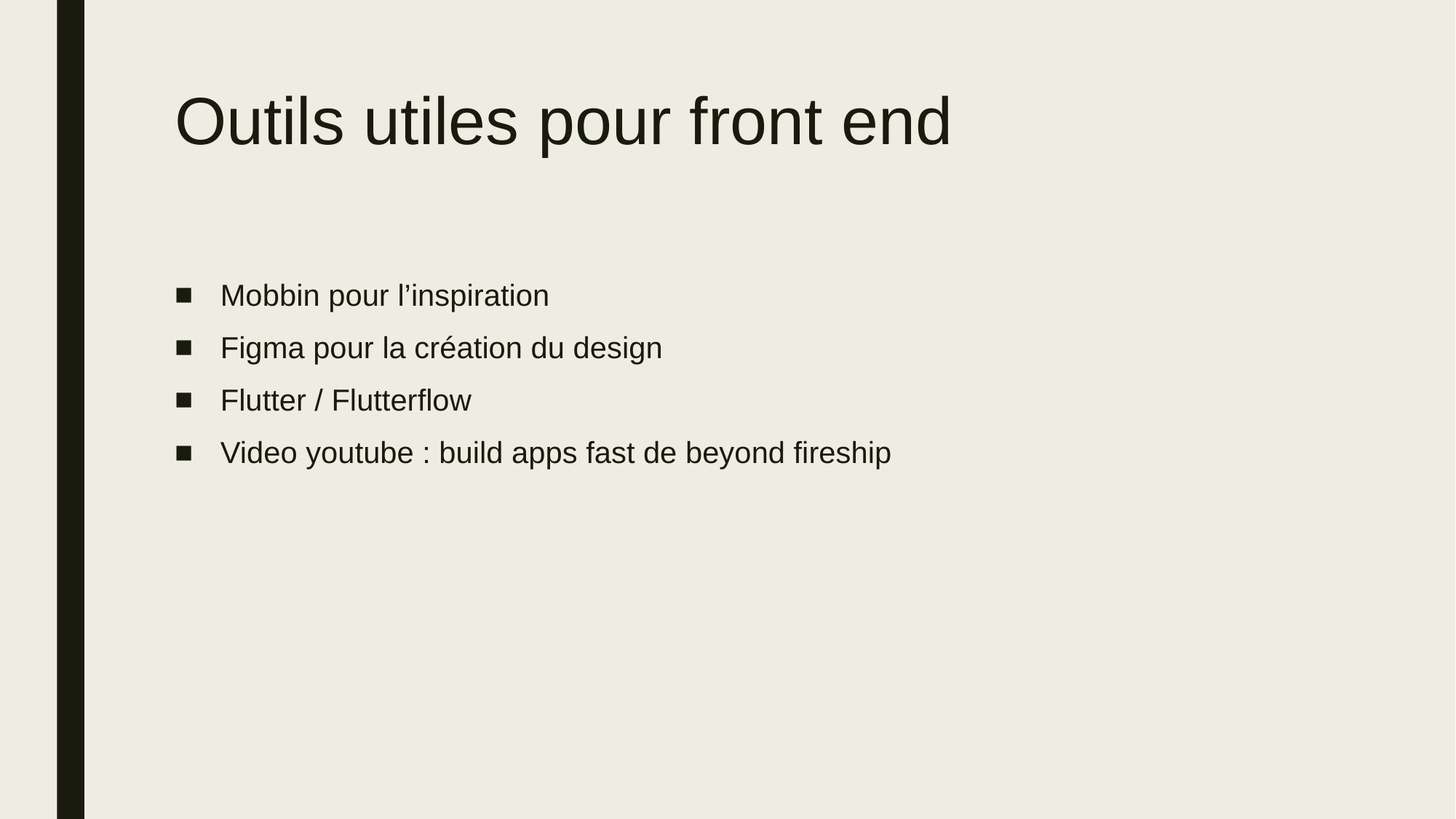

# Outils utiles pour front end
Mobbin pour l’inspiration
Figma pour la création du design
Flutter / Flutterflow
Video youtube : build apps fast de beyond fireship